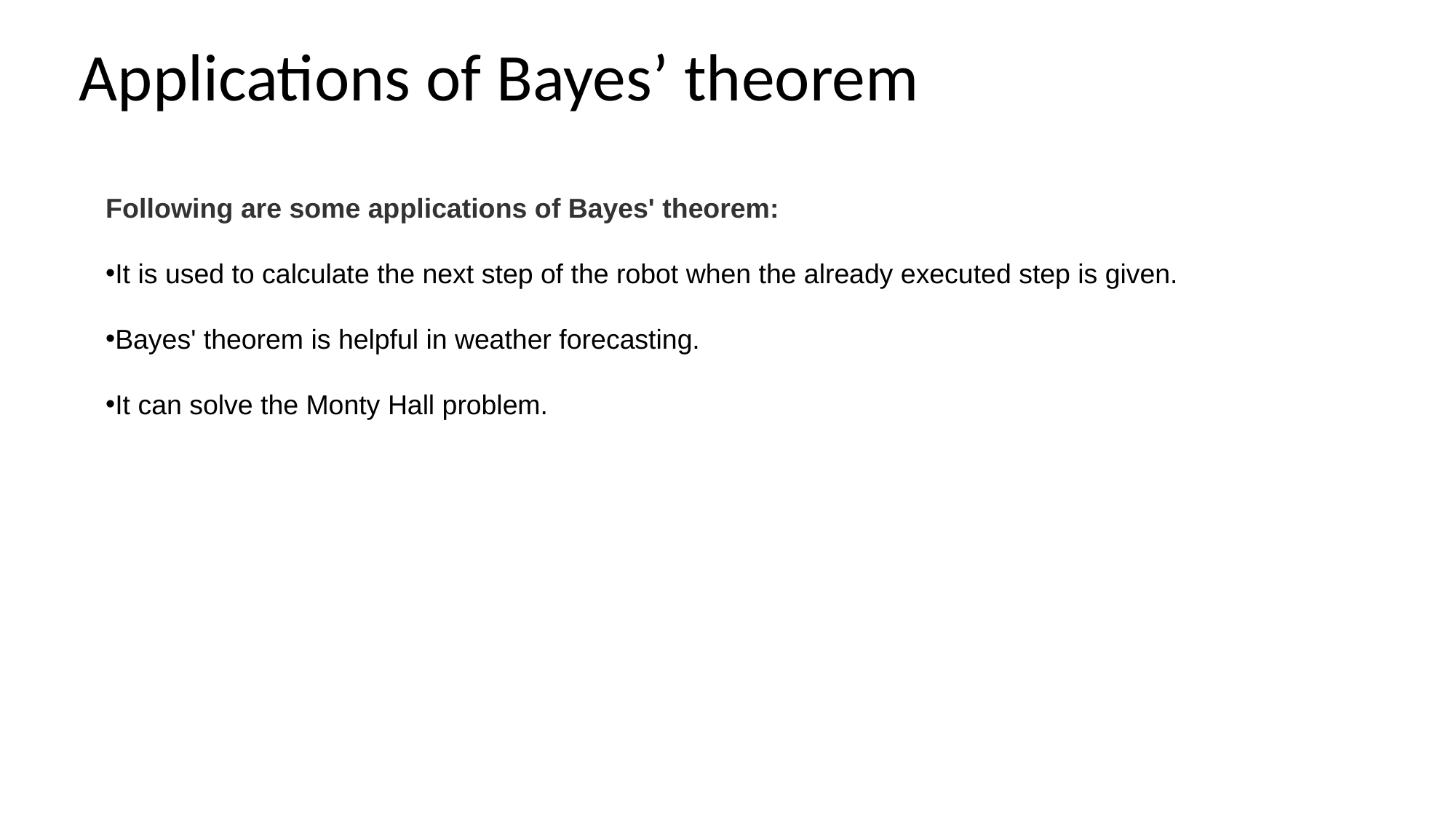

# Applications of Bayes’ theorem
Following are some applications of Bayes' theorem:

It is used to calculate the next step of the robot when the already executed step is given.

Bayes' theorem is helpful in weather forecasting.

It can solve the Monty Hall problem.